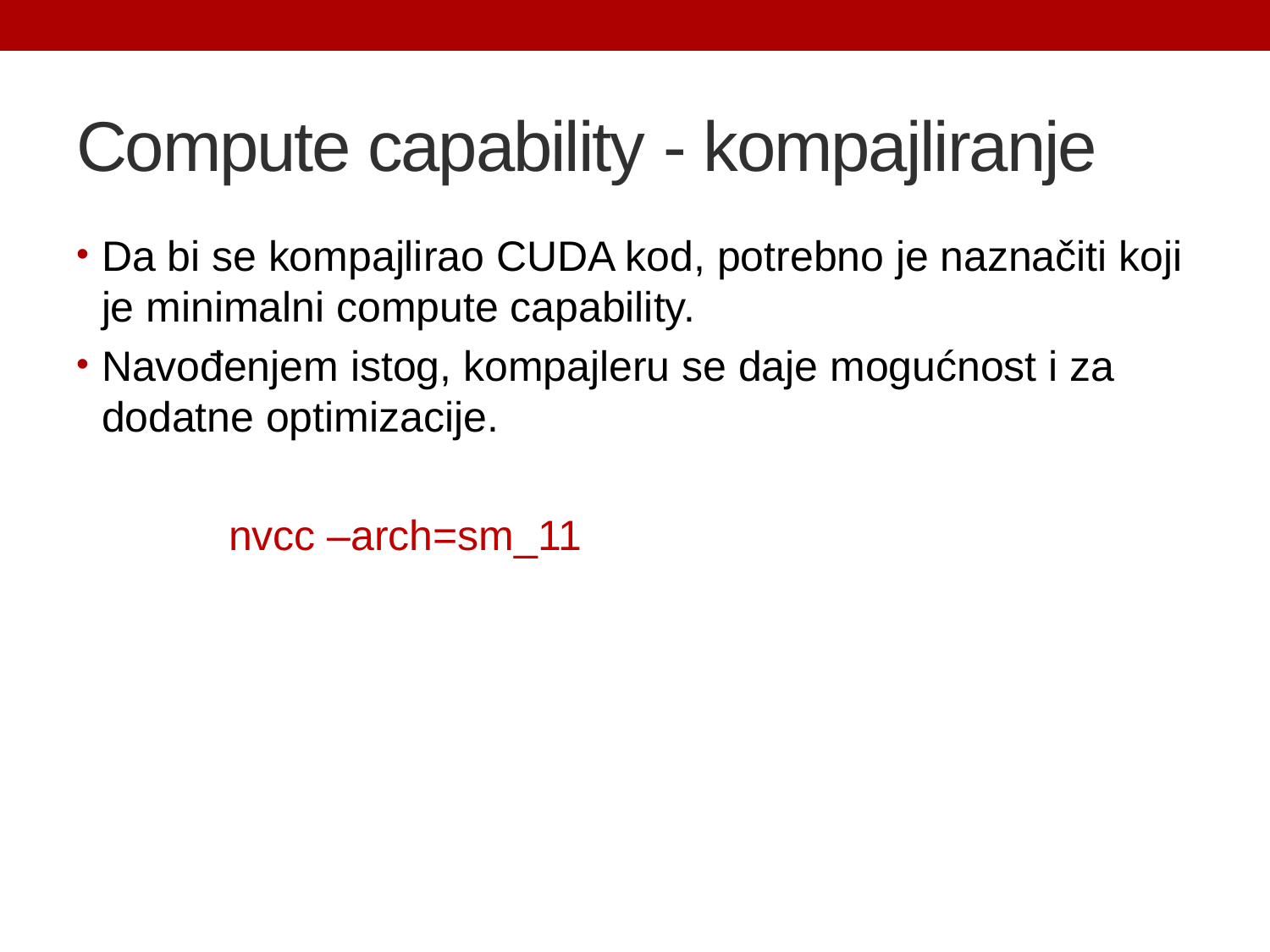

# Compute capability - kompajliranje
Da bi se kompajlirao CUDA kod, potrebno je naznačiti koji je minimalni compute capability.
Navođenjem istog, kompajleru se daje mogućnost i za dodatne optimizacije.

 		nvcc –arch=sm_11